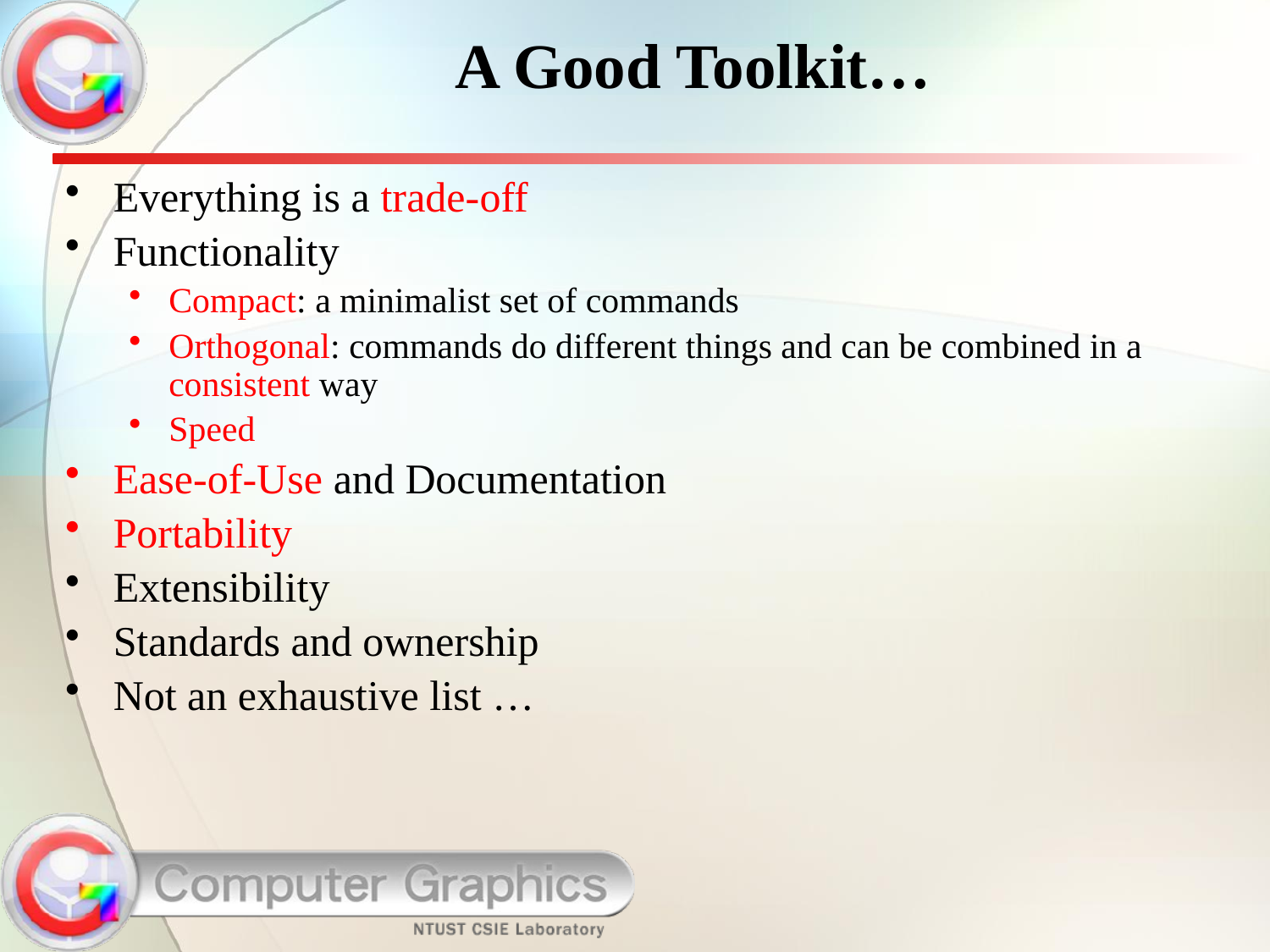

# A Good Toolkit…
Everything is a trade-off
Functionality
Compact: a minimalist set of commands
Orthogonal: commands do different things and can be combined in a consistent way
Speed
Ease-of-Use and Documentation
Portability
Extensibility
Standards and ownership
Not an exhaustive list …